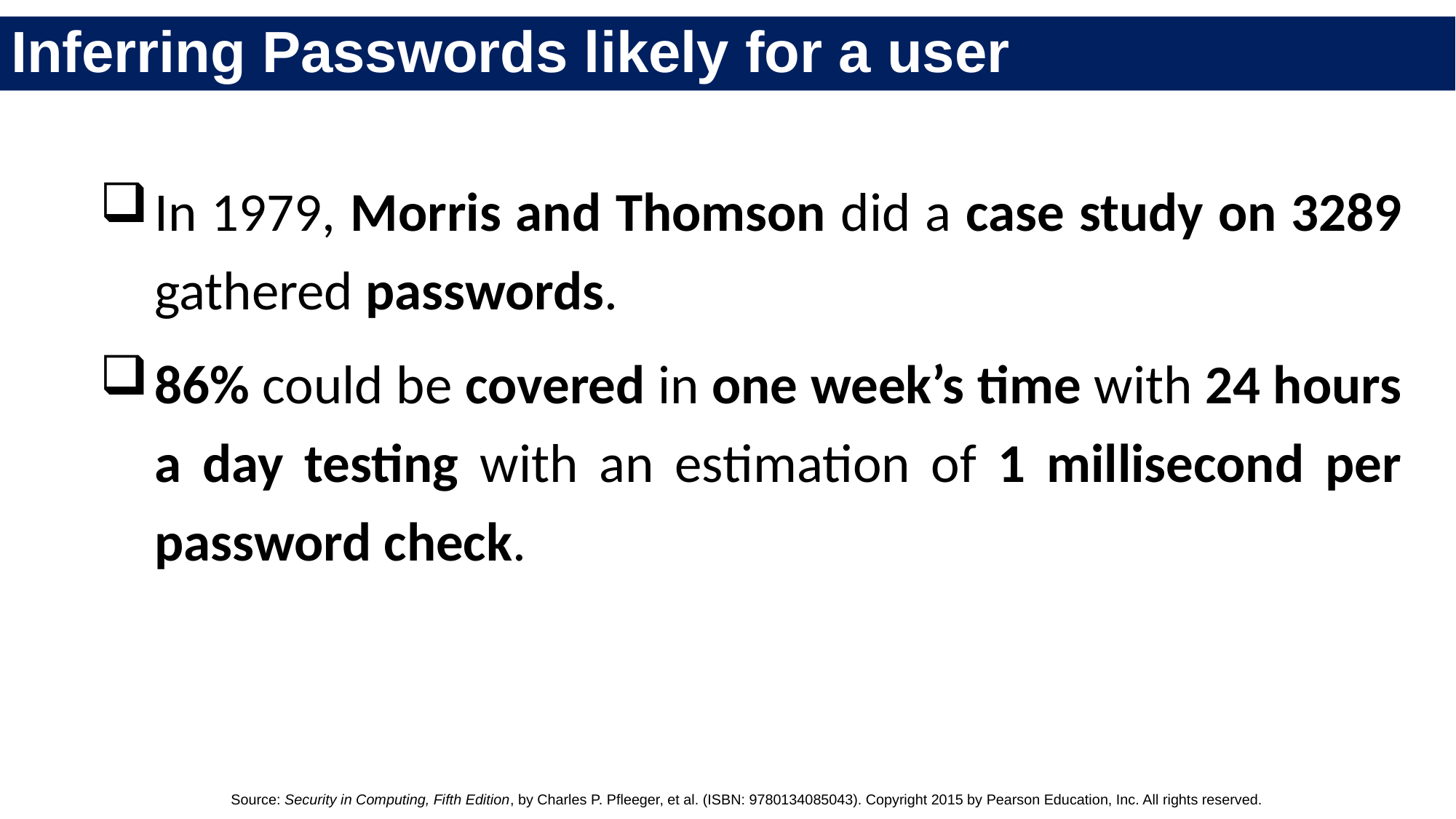

# Inferring Passwords likely for a user
In 1979, Morris and Thomson did a case study on 3289 gathered passwords.
86% could be covered in one week’s time with 24 hours a day testing with an estimation of 1 millisecond per password check.

Source: Security in Computing, Fifth Edition, by Charles P. Pfleeger, et al. (ISBN: 9780134085043). Copyright 2015 by Pearson Education, Inc. All rights reserved.